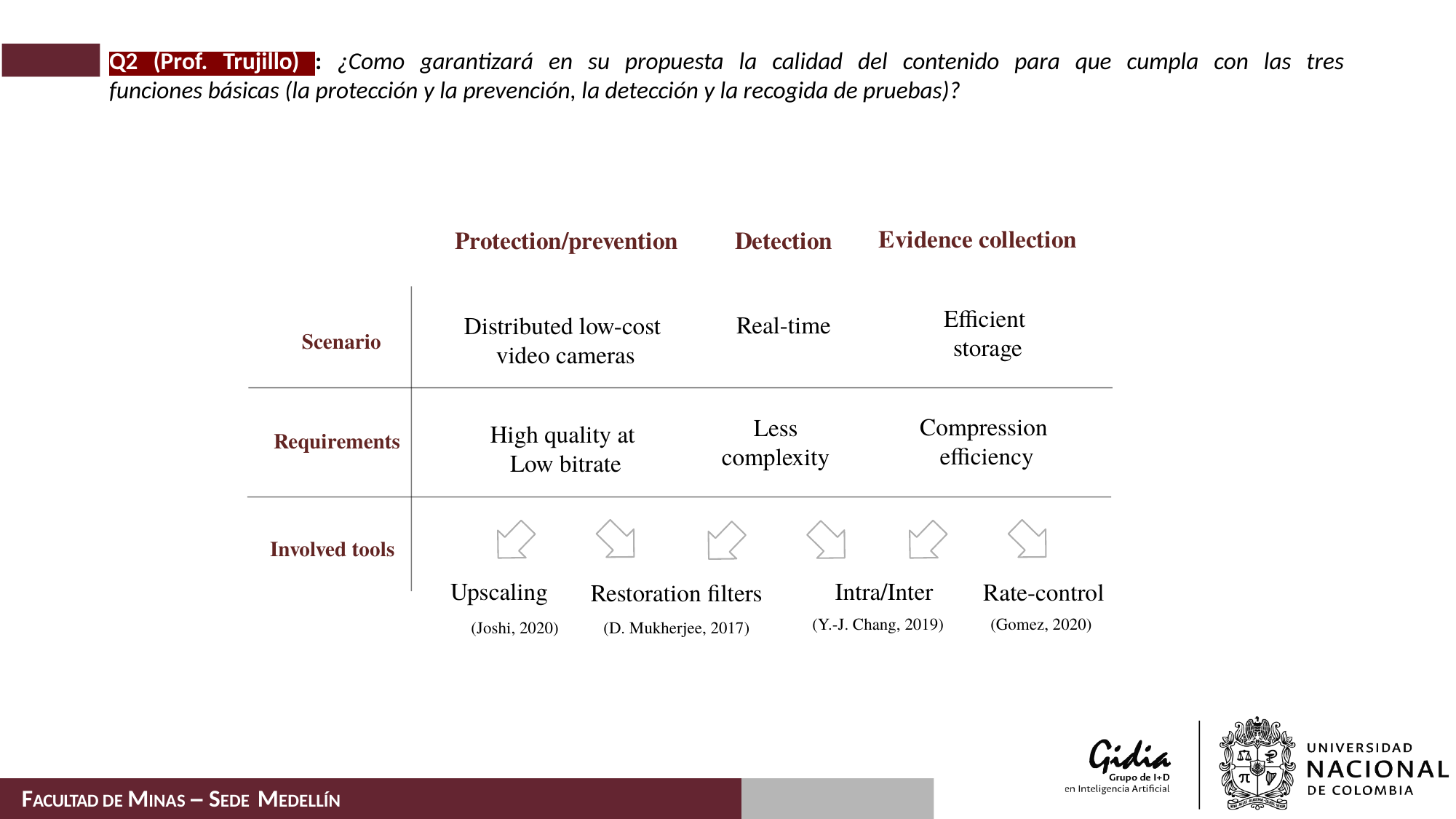

# Q2 (Prof. Trujillo) : ¿Como garantizará en su propuesta la calidad del contenido para que cumpla con las tres funciones básicas (la protección y la prevención, la detección y la recogida de pruebas)?
Evidence collection
Protection/prevention
Detection

Efficient
storage
Real-time
Distributed low-cost
video cameras
Scenario
Compression
efficiency
Less
complexity
High quality at
Low bitrate
Requirements

Involved tools
Upscaling
Intra/Inter
Rate-control
Restoration filters
﻿(Y.-J. Chang, 2019)
﻿(Gomez, 2020)
(Joshi, 2020)
(D. Mukherjee, 2017)
13